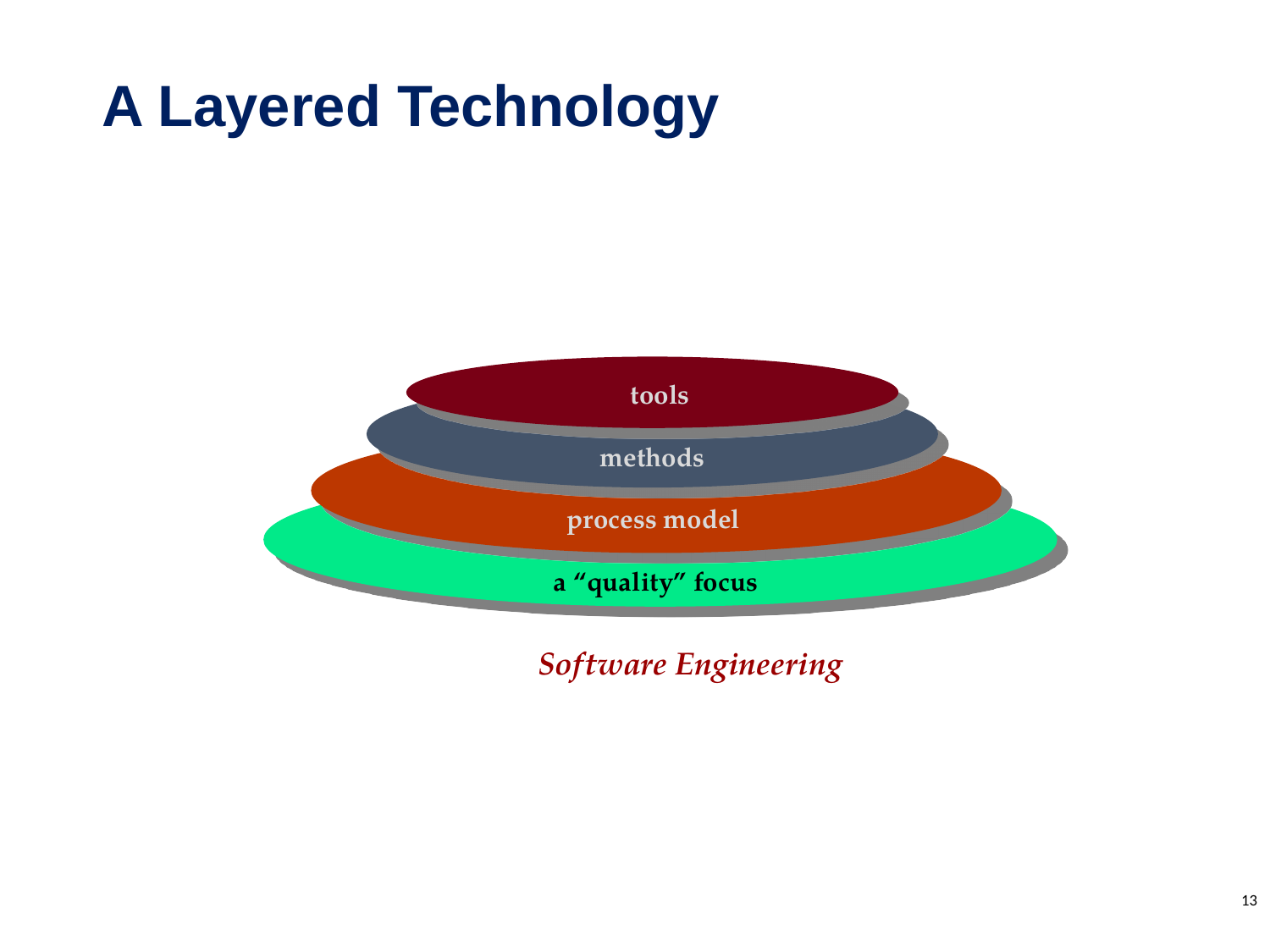

# A Layered Technology

tools

methods

process model
a “quality” focus
Software Engineering
13